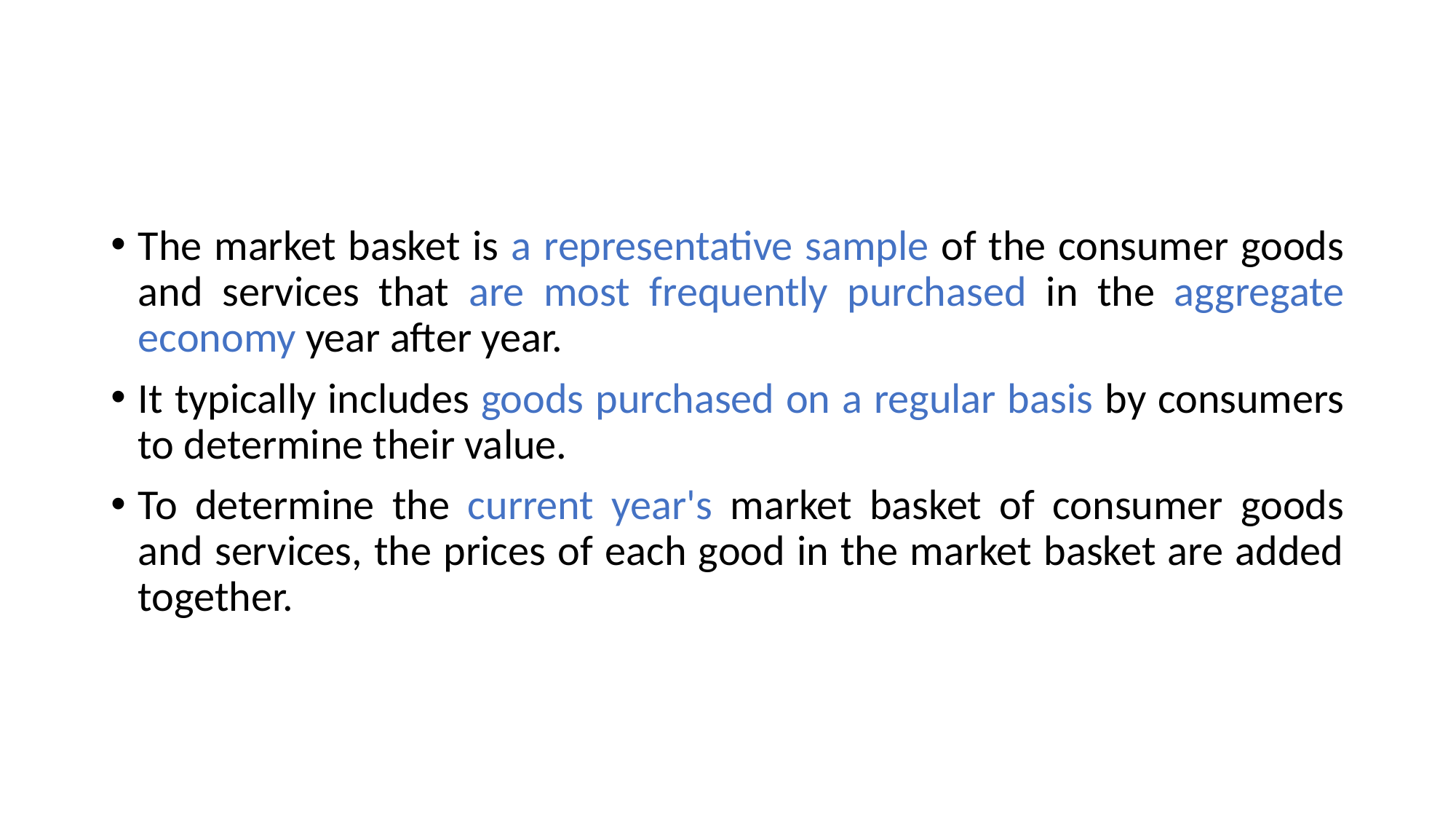

#
The market basket is a representative sample of the consumer goods and services that are most frequently purchased in the aggregate economy year after year.
It typically includes goods purchased on a regular basis by consumers to determine their value.
To determine the current year's market basket of consumer goods and services, the prices of each good in the market basket are added together.